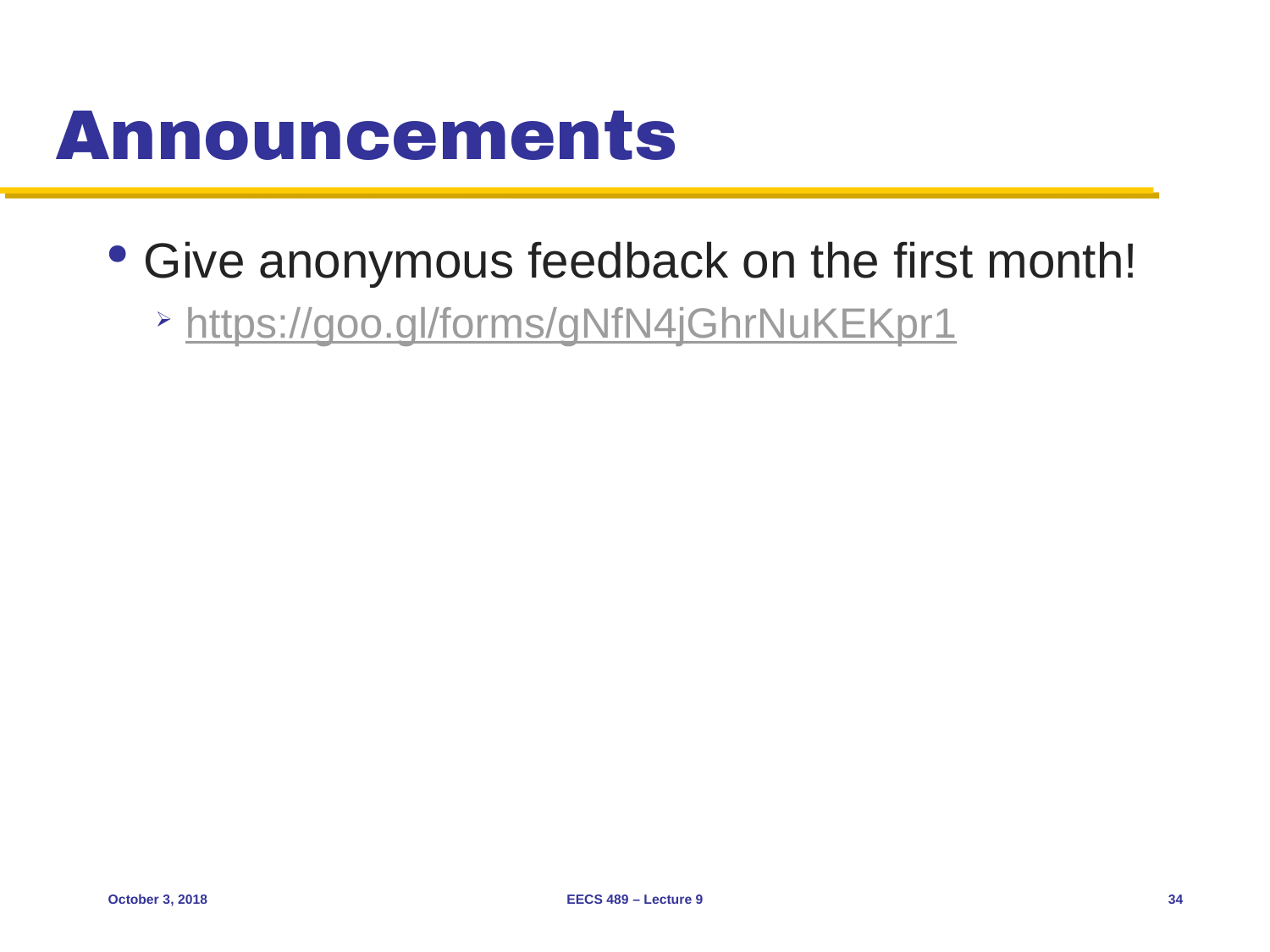

# Announcements
Give anonymous feedback on the first month!
https://goo.gl/forms/gNfN4jGhrNuKEKpr1

October 3, 2018
EECS 489 – Lecture 9
34